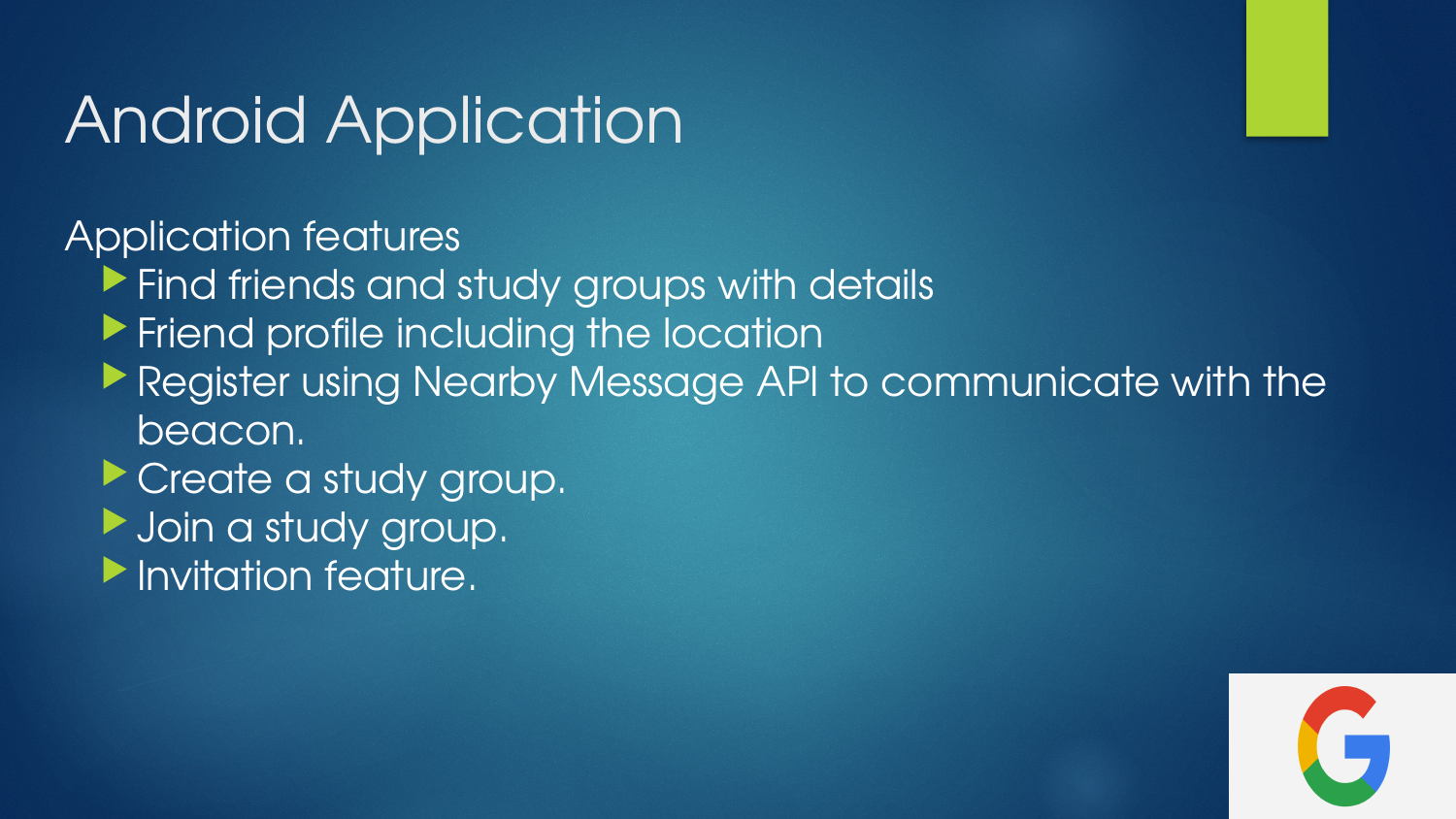

# Android Application
Application features
Find friends and study groups with details
Friend profile including the location
Register using Nearby Message API to communicate with the beacon.
Create a study group.
Join a study group.
Invitation feature.